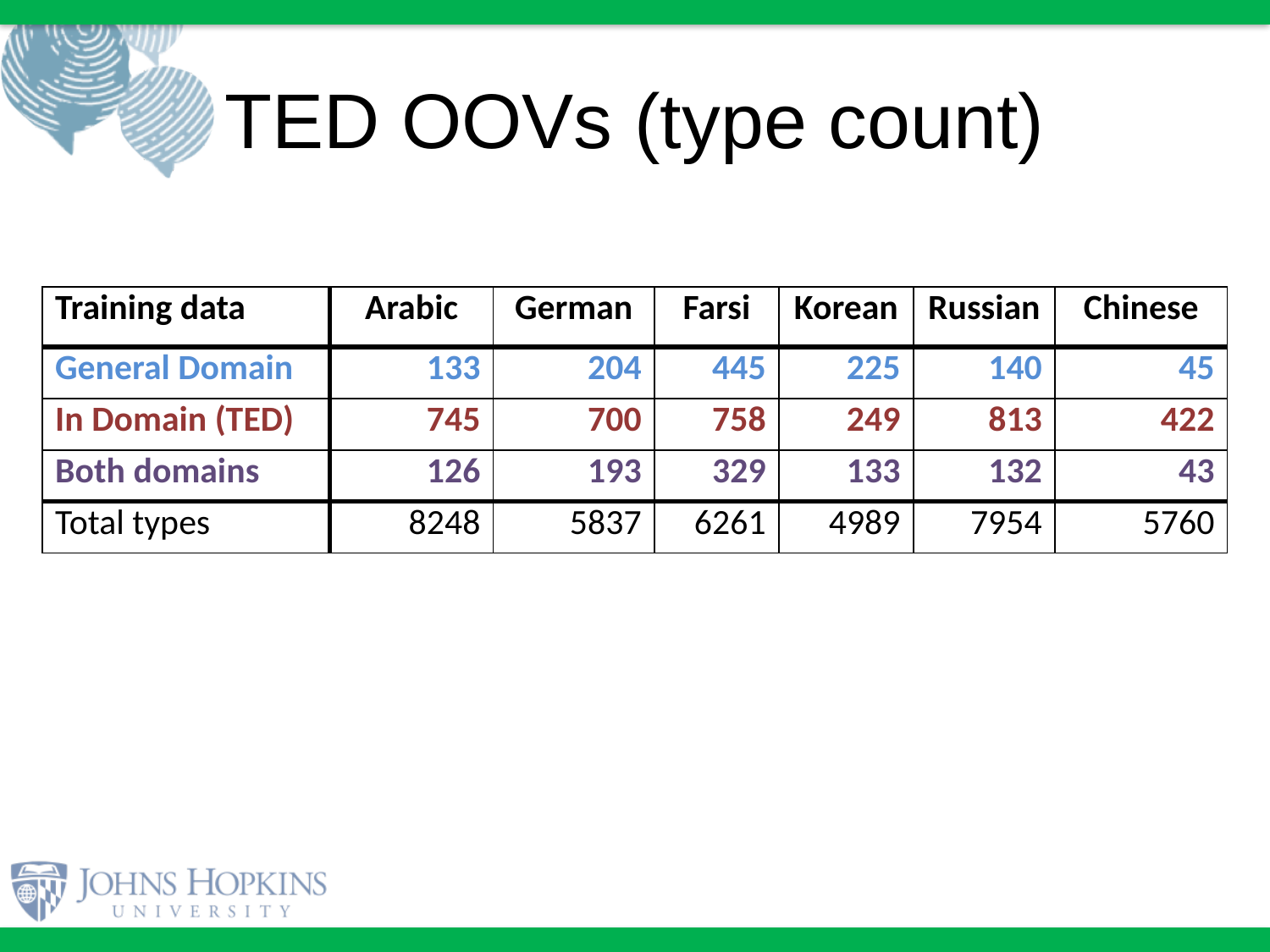

# TED OOVs (type count)
| Training data | Arabic | German | Farsi | Korean | Russian | Chinese |
| --- | --- | --- | --- | --- | --- | --- |
| General Domain | 133 | 204 | 445 | 225 | 140 | 45 |
| In Domain (TED) | 745 | 700 | 758 | 249 | 813 | 422 |
| Both domains | 126 | 193 | 329 | 133 | 132 | 43 |
| Total types | 8248 | 5837 | 6261 | 4989 | 7954 | 5760 |